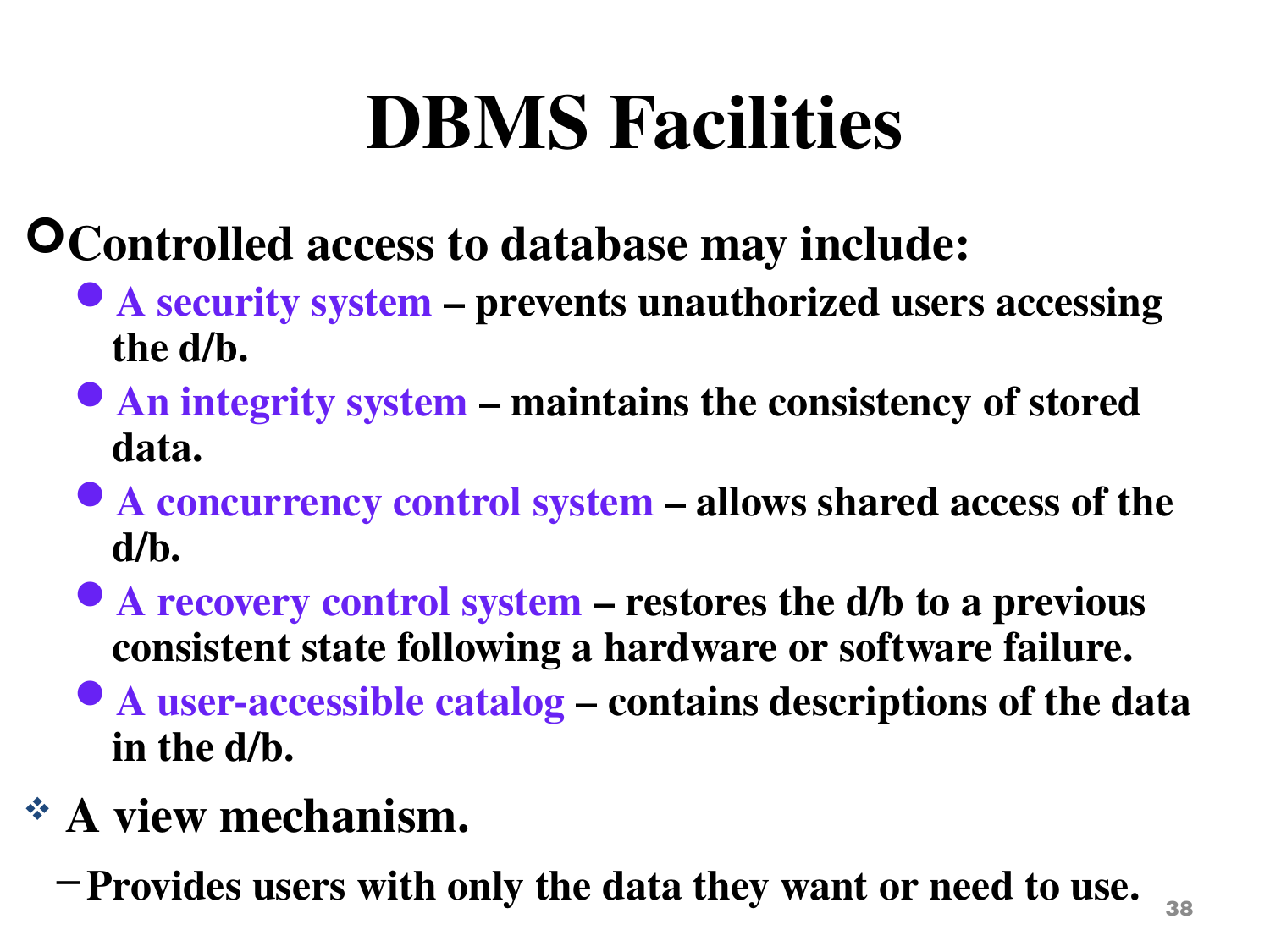

# DBMS Facilities
Controlled access to database may include:
A security system – prevents unauthorized users accessing the d/b.
An integrity system – maintains the consistency of stored data.
A concurrency control system – allows shared access of the d/b.
A recovery control system – restores the d/b to a previous consistent state following a hardware or software failure.
A user-accessible catalog – contains descriptions of the data in the d/b.
 A view mechanism.
Provides users with only the data they want or need to use.
38